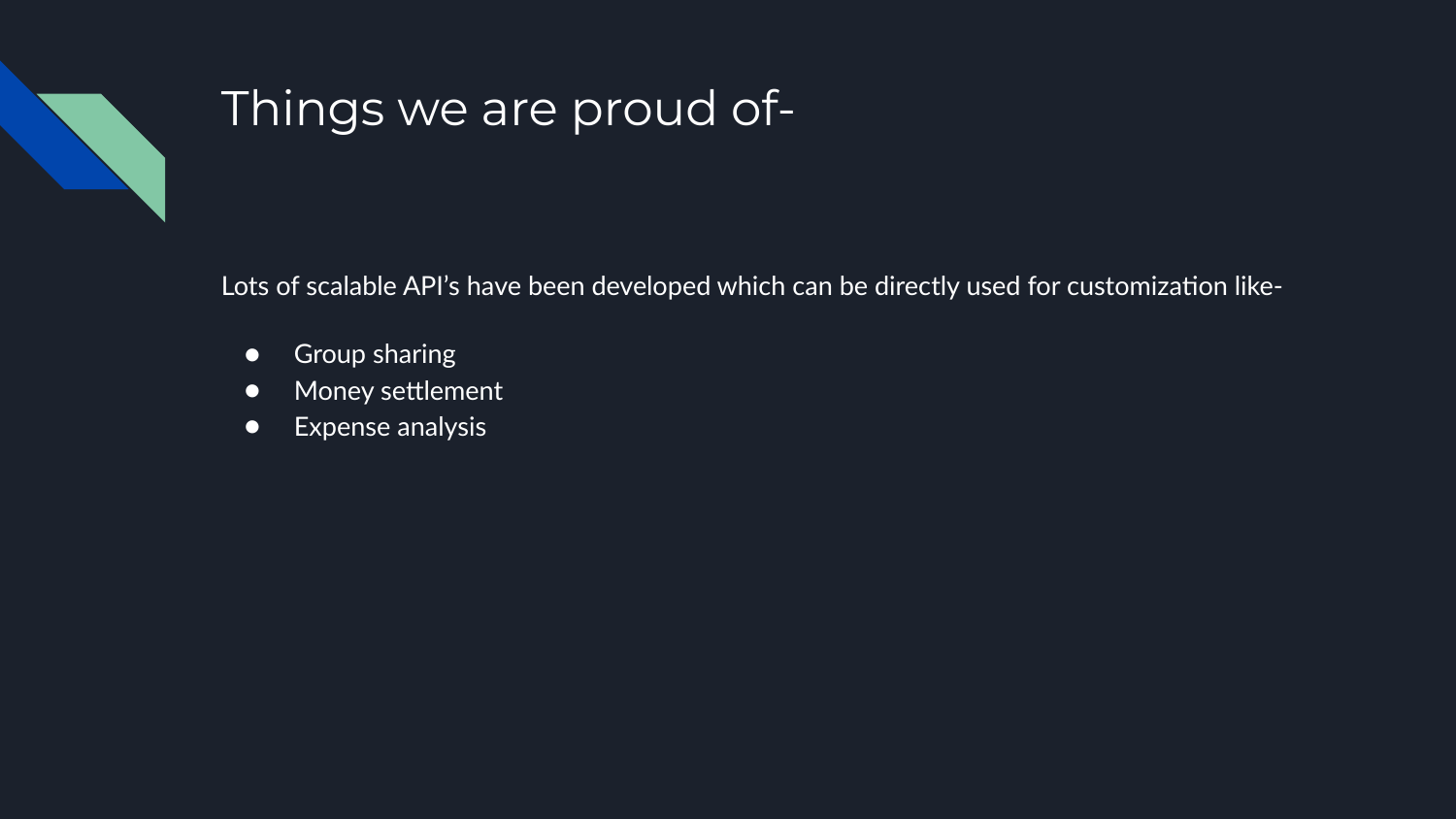

# Things we are proud of-
Lots of scalable API’s have been developed which can be directly used for customization like-
Group sharing
Money settlement
Expense analysis